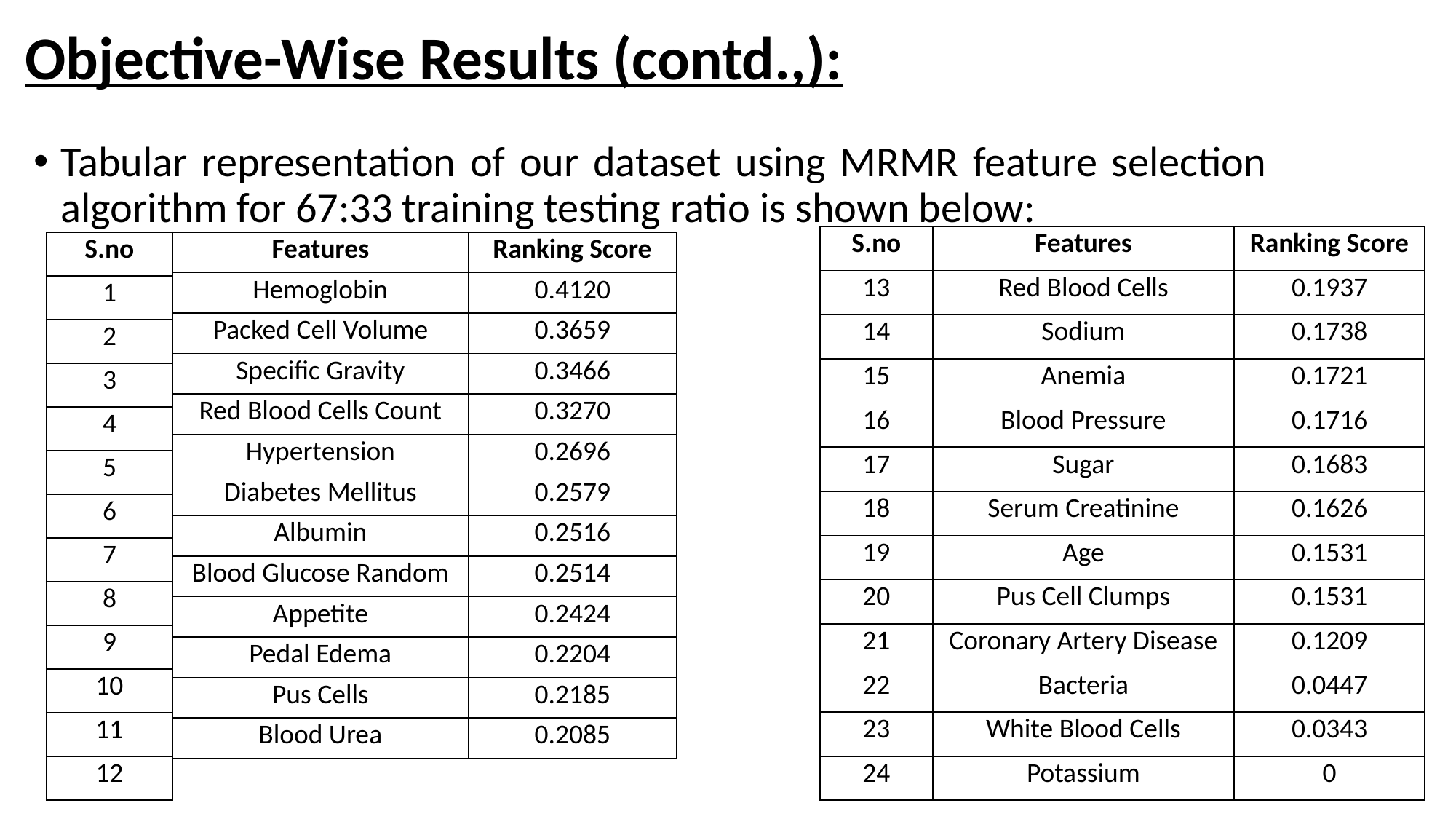

# Objective-Wise Results (contd.,):
Tabular representation of our dataset using MRMR feature selection algorithm for 67:33 training testing ratio is shown below:

| S.no | Features | Ranking Score |
| --- | --- | --- |
| 13 | Red Blood Cells | 0.1937 |
| 14 | Sodium | 0.1738 |
| 15 | Anemia | 0.1721 |
| 16 | Blood Pressure | 0.1716 |
| 17 | Sugar | 0.1683 |
| 18 | Serum Creatinine | 0.1626 |
| 19 | Age | 0.1531 |
| 20 | Pus Cell Clumps | 0.1531 |
| 21 | Coronary Artery Disease | 0.1209 |
| 22 | Bacteria | 0.0447 |
| 23 | White Blood Cells | 0.0343 |
| 24 | Potassium | 0 |
| Features | Ranking Score |
| --- | --- |
| Hemoglobin | 0.4120 |
| Packed Cell Volume | 0.3659 |
| Specific Gravity | 0.3466 |
| Red Blood Cells Count | 0.3270 |
| Hypertension | 0.2696 |
| Diabetes Mellitus | 0.2579 |
| Albumin | 0.2516 |
| Blood Glucose Random | 0.2514 |
| Appetite | 0.2424 |
| Pedal Edema | 0.2204 |
| Pus Cells | 0.2185 |
| Blood Urea | 0.2085 |
| S.no |
| --- |
| 1 |
| 2 |
| 3 |
| 4 |
| 5 |
| 6 |
| 7 |
| 8 |
| 9 |
| 10 |
| 11 |
| 12 |